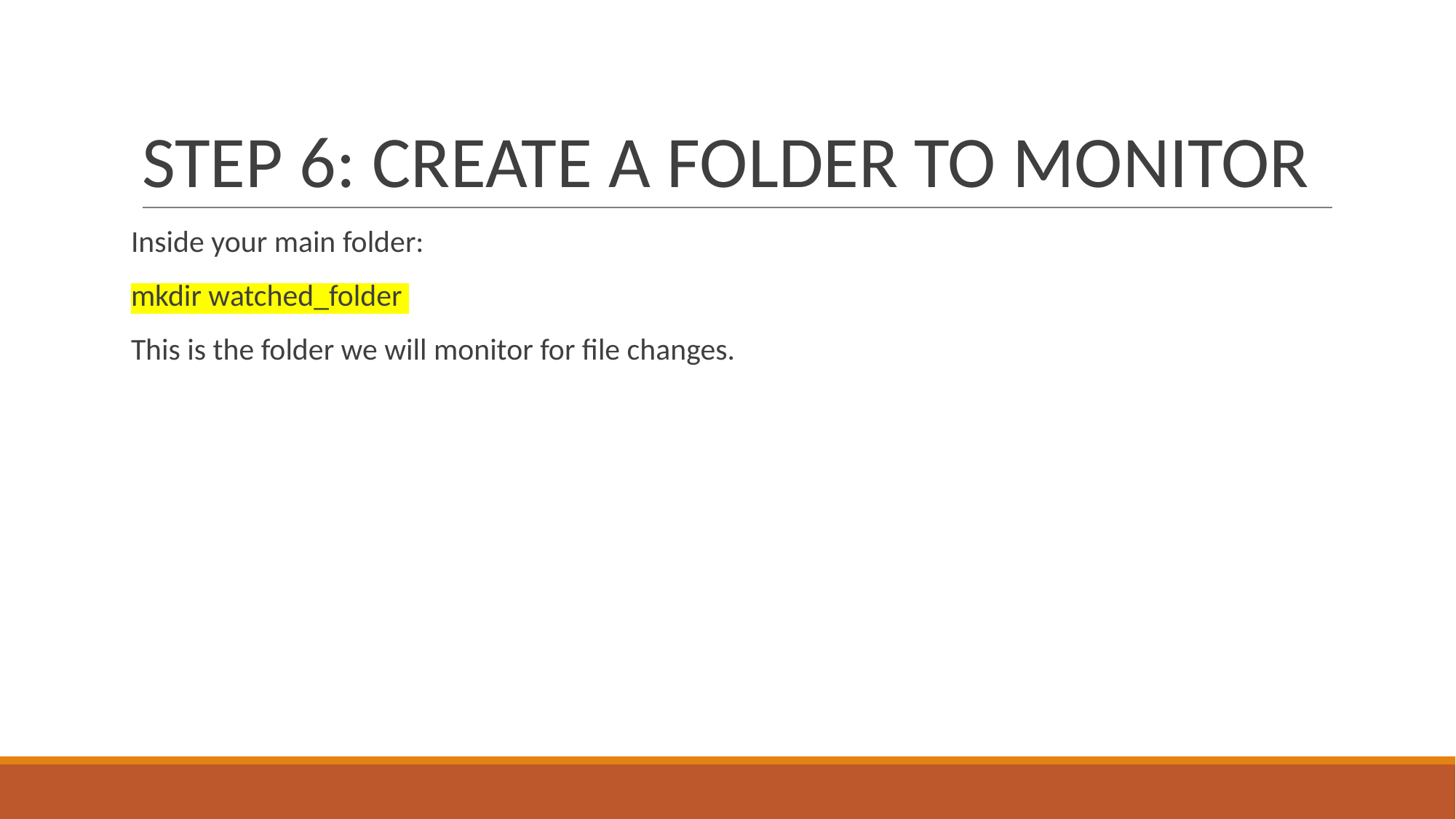

# STEP 6: CREATE A FOLDER TO MONITOR
Inside your main folder:
mkdir watched_folder
This is the folder we will monitor for file changes.